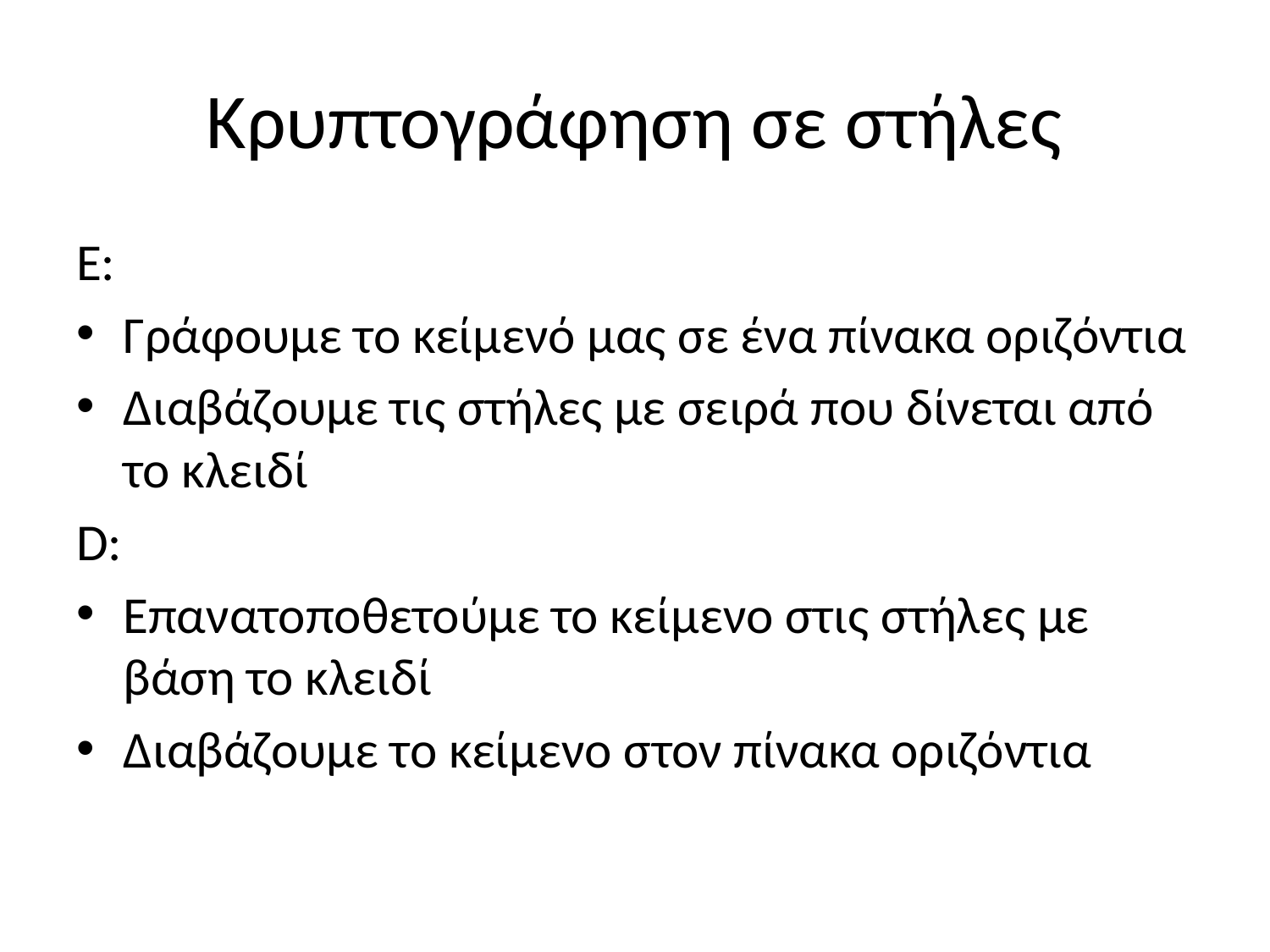

# Κρυπτογράφηση σε στήλες
E:
Γράφουμε το κείμενό μας σε ένα πίνακα οριζόντια
Διαβάζουμε τις στήλες με σειρά που δίνεται από το κλειδί
D:
Επανατοποθετούμε το κείμενο στις στήλες με βάση το κλειδί
Διαβάζουμε το κείμενο στον πίνακα οριζόντια